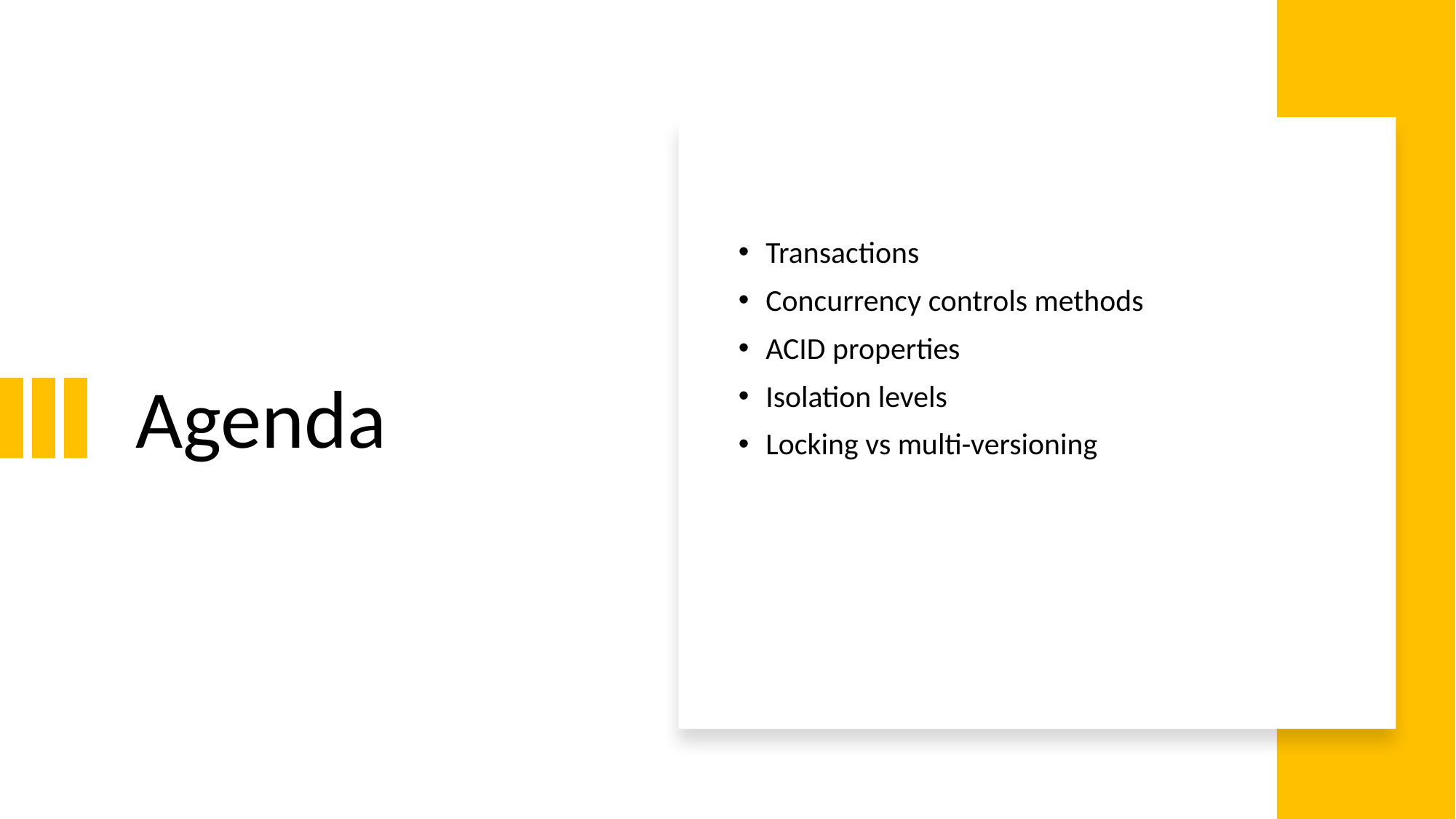

# Agenda
Transactions
Concurrency controls methods
ACID properties
Isolation levels
Locking vs multi-versioning